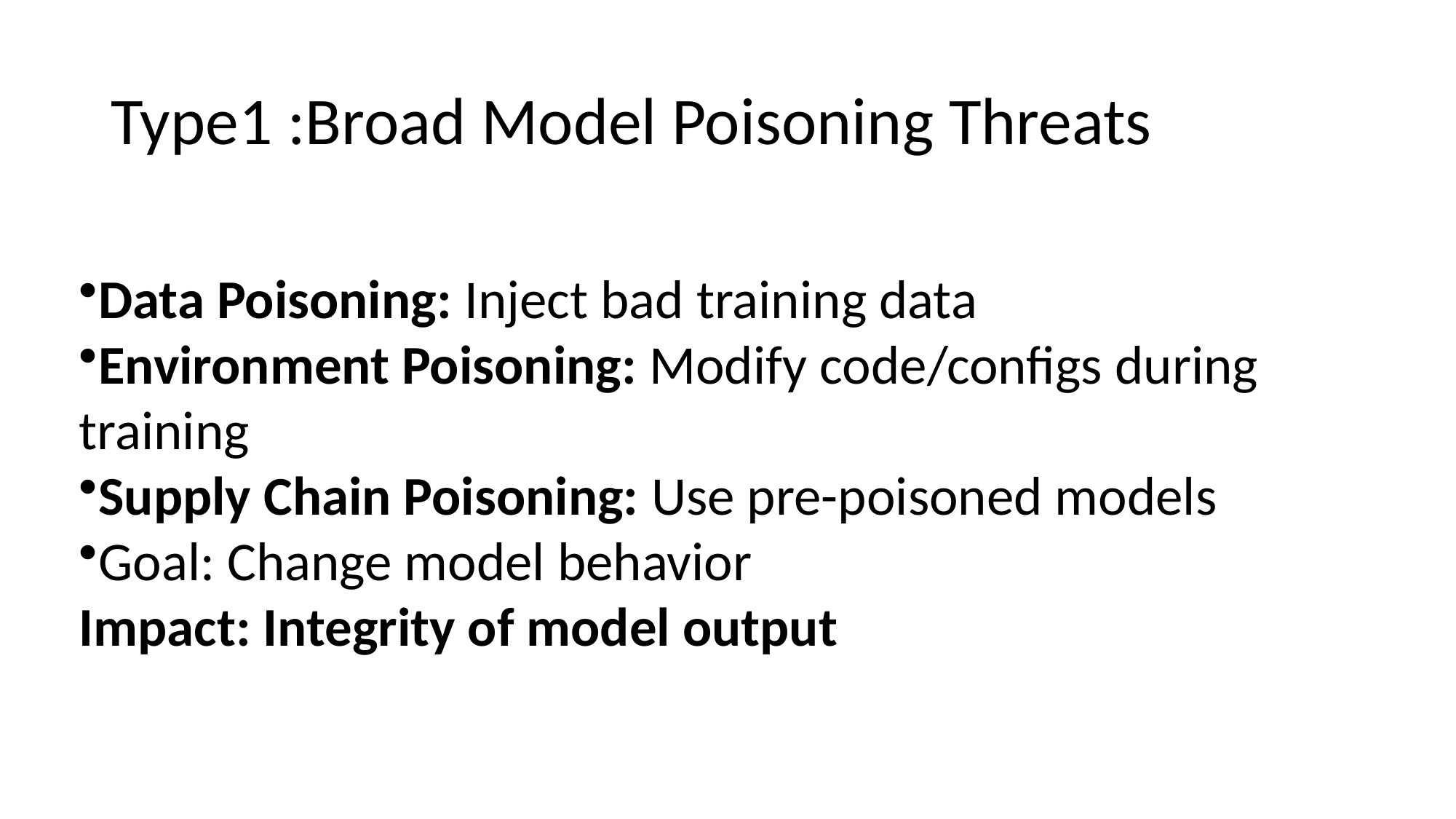

# Type1 :Broad Model Poisoning Threats
Data Poisoning: Inject bad training data
Environment Poisoning: Modify code/configs during training
Supply Chain Poisoning: Use pre-poisoned models
Goal: Change model behavior
Impact: Integrity of model output